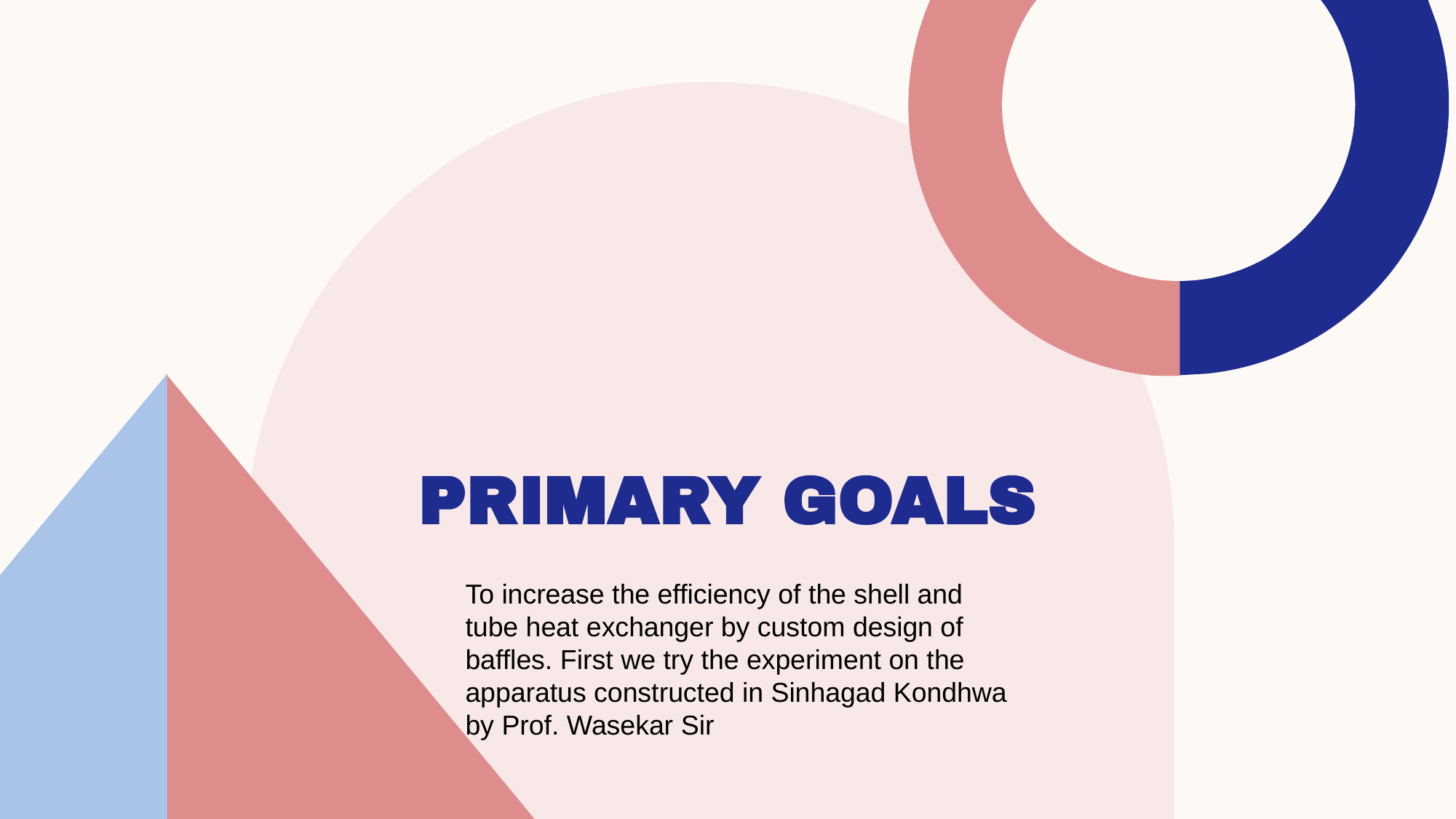

# PRIMARY GOALS
To increase the efficiency of the shell and tube heat exchanger by custom design of baffles. First we try the experiment on the apparatus constructed in Sinhagad Kondhwa by Prof. Wasekar Sir